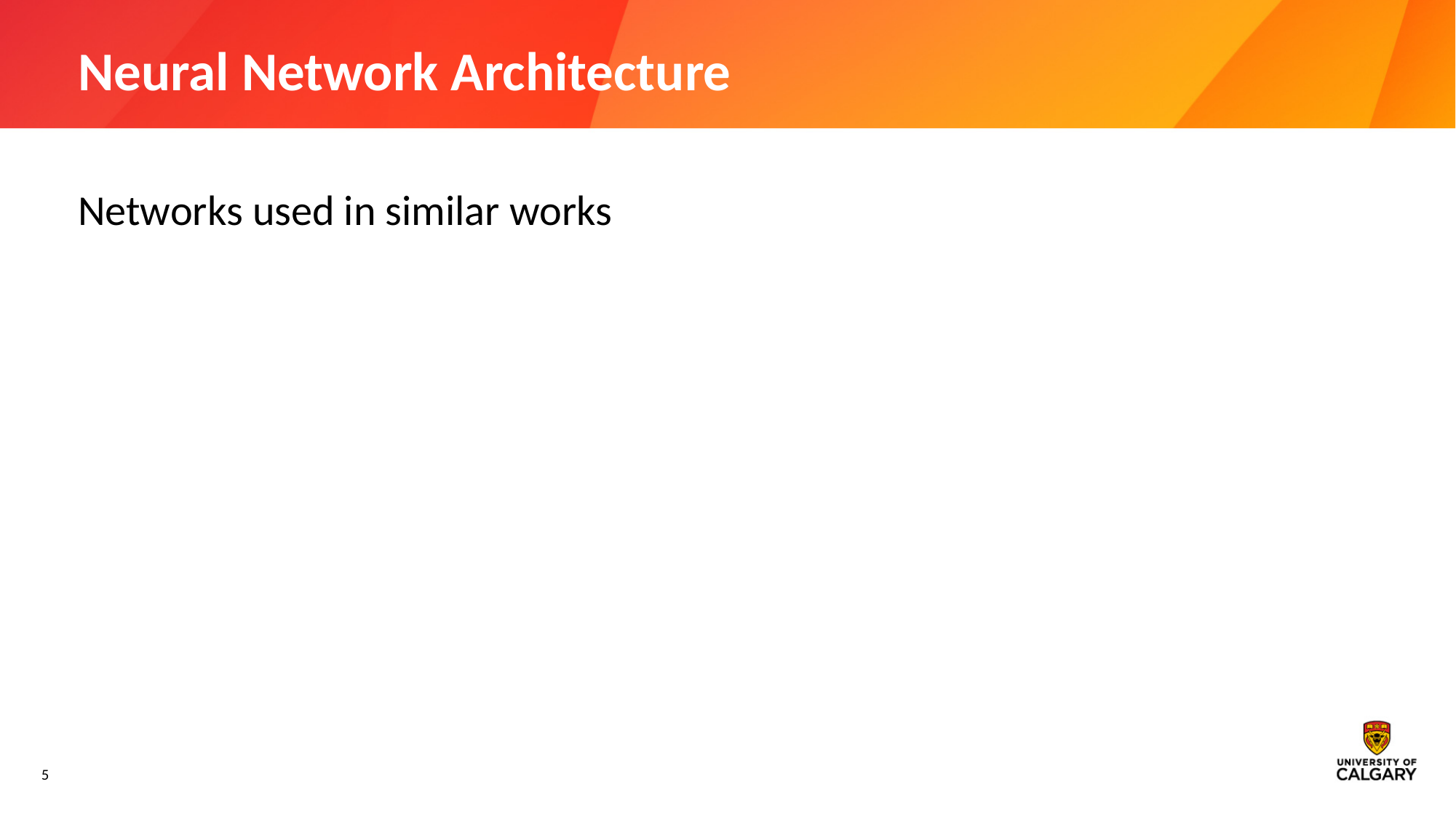

# Neural Network Architecture
Networks used in similar works
5